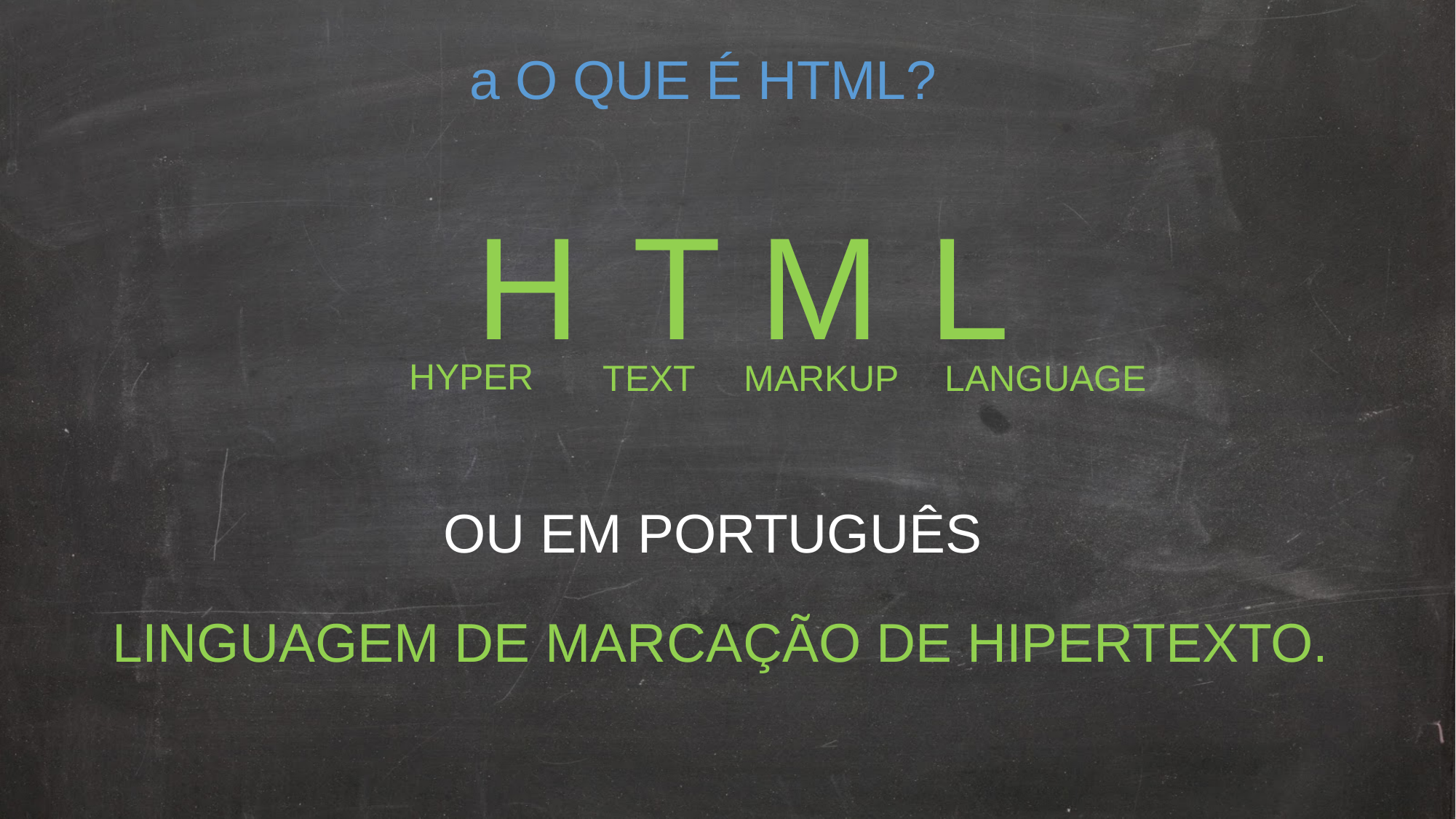

a O QUE É HTML?
H
T
M
L
   HYPER
LANGUAGE
TEXT
MARKUP
OU EM PORTUGUÊS

LINGUAGEM DE MARCAÇÃO DE HIPERTEXTO.